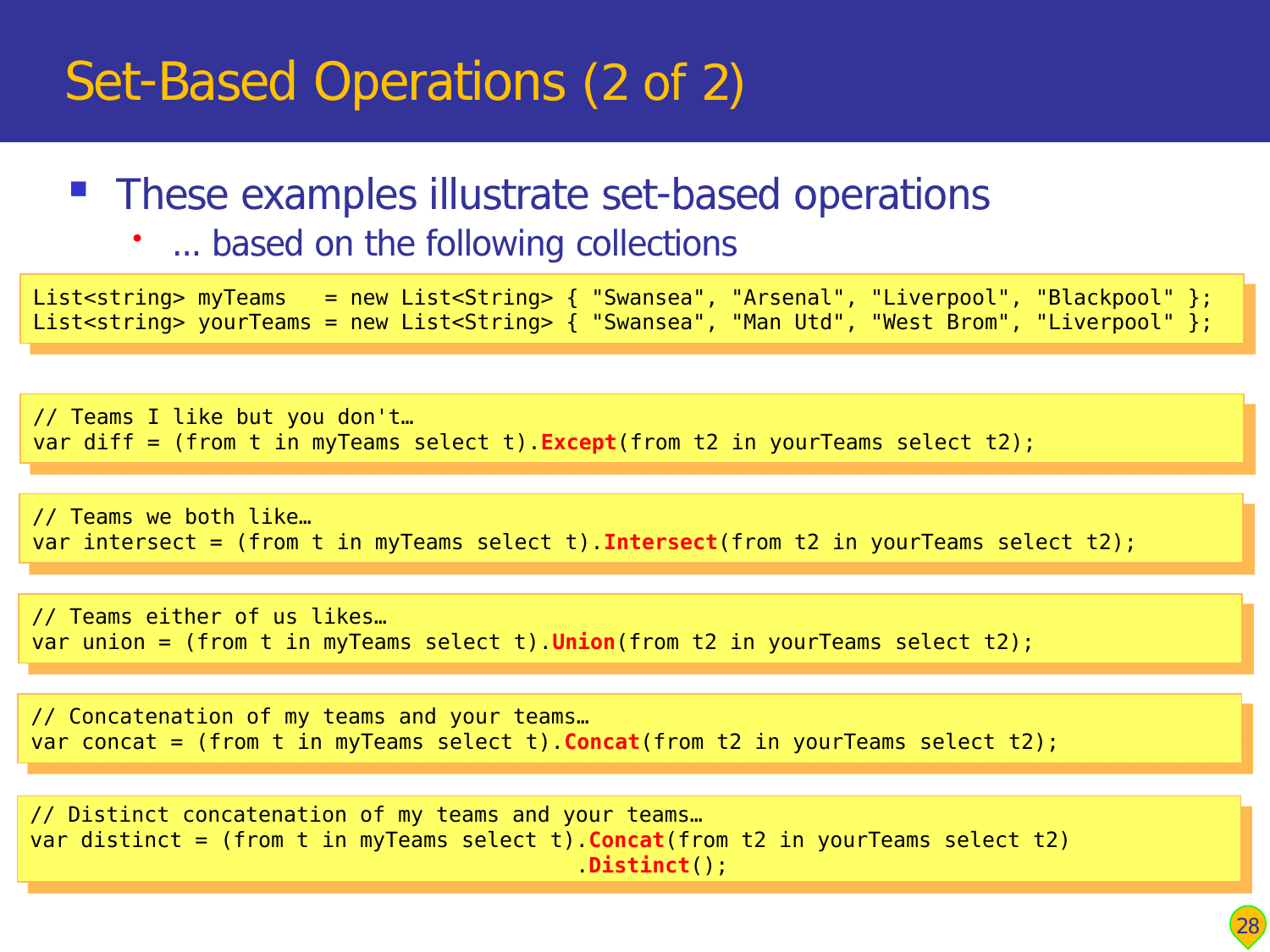

# Set-Based Operations (2 of 2)
These examples illustrate set-based operations
… based on the following collections
List<string> myTeams   = new List<String> { "Swansea", "Arsenal", "Liverpool", "Blackpool" };
List<string> yourTeams = new List<String> { "Swansea", "Man Utd", "West Brom", "Liverpool" };
// Teams I like but you don't…
var diff = (from t in myTeams select t).Except(from t2 in yourTeams select t2);
// Teams we both like…
var intersect = (from t in myTeams select t).Intersect(from t2 in yourTeams select t2);
// Teams either of us likes…
var union = (from t in myTeams select t).Union(from t2 in yourTeams select t2);
// Concatenation of my teams and your teams…
var concat = (from t in myTeams select t).Concat(from t2 in yourTeams select t2);
// Distinct concatenation of my teams and your teams…
var distinct = (from t in myTeams select t).Concat(from t2 in yourTeams select t2)
                                           .Distinct();
28